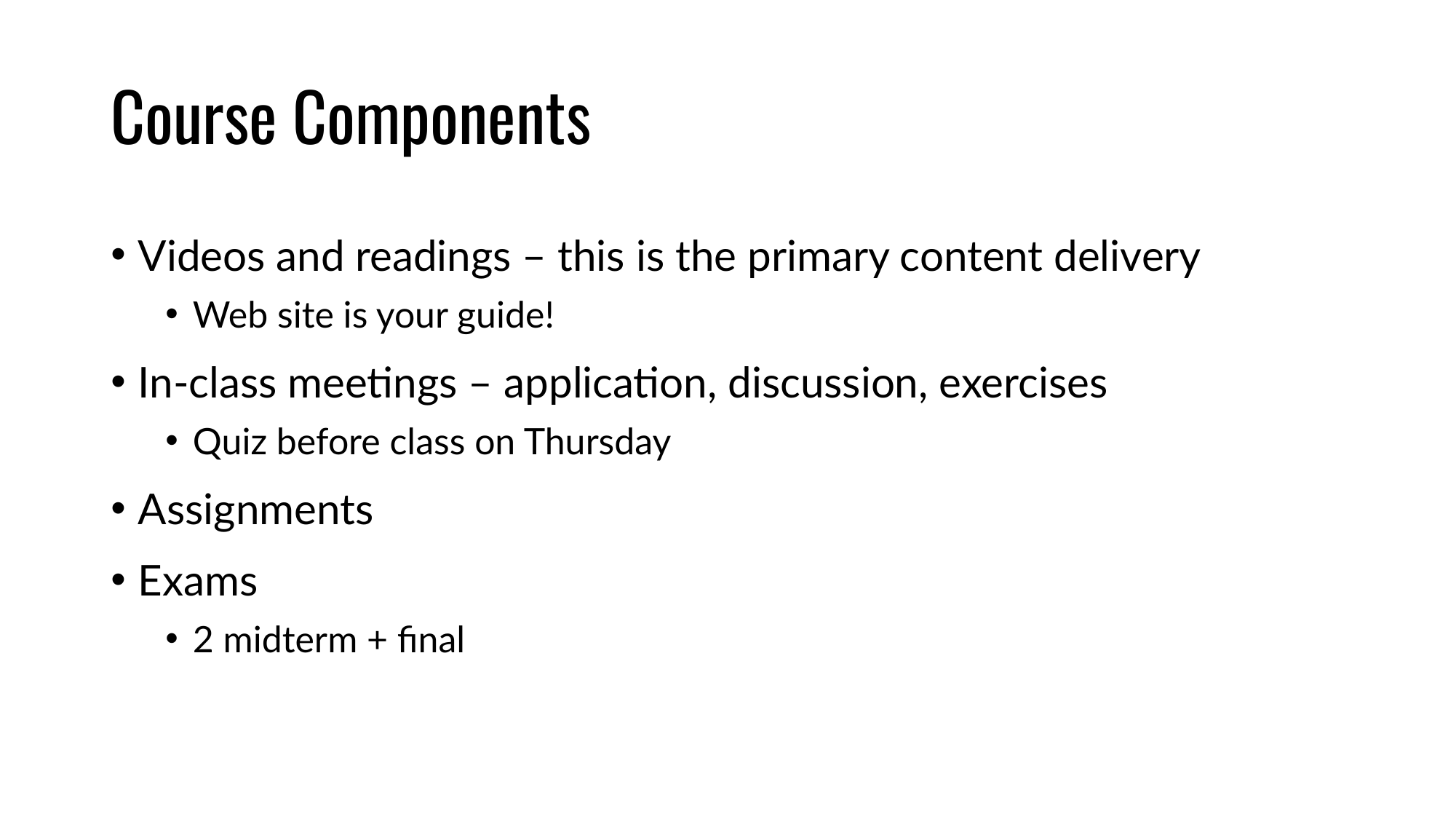

# Course Components
Videos and readings – this is the primary content delivery
Web site is your guide!
In-class meetings – application, discussion, exercises
Quiz before class on Thursday
Assignments
Exams
2 midterm + final